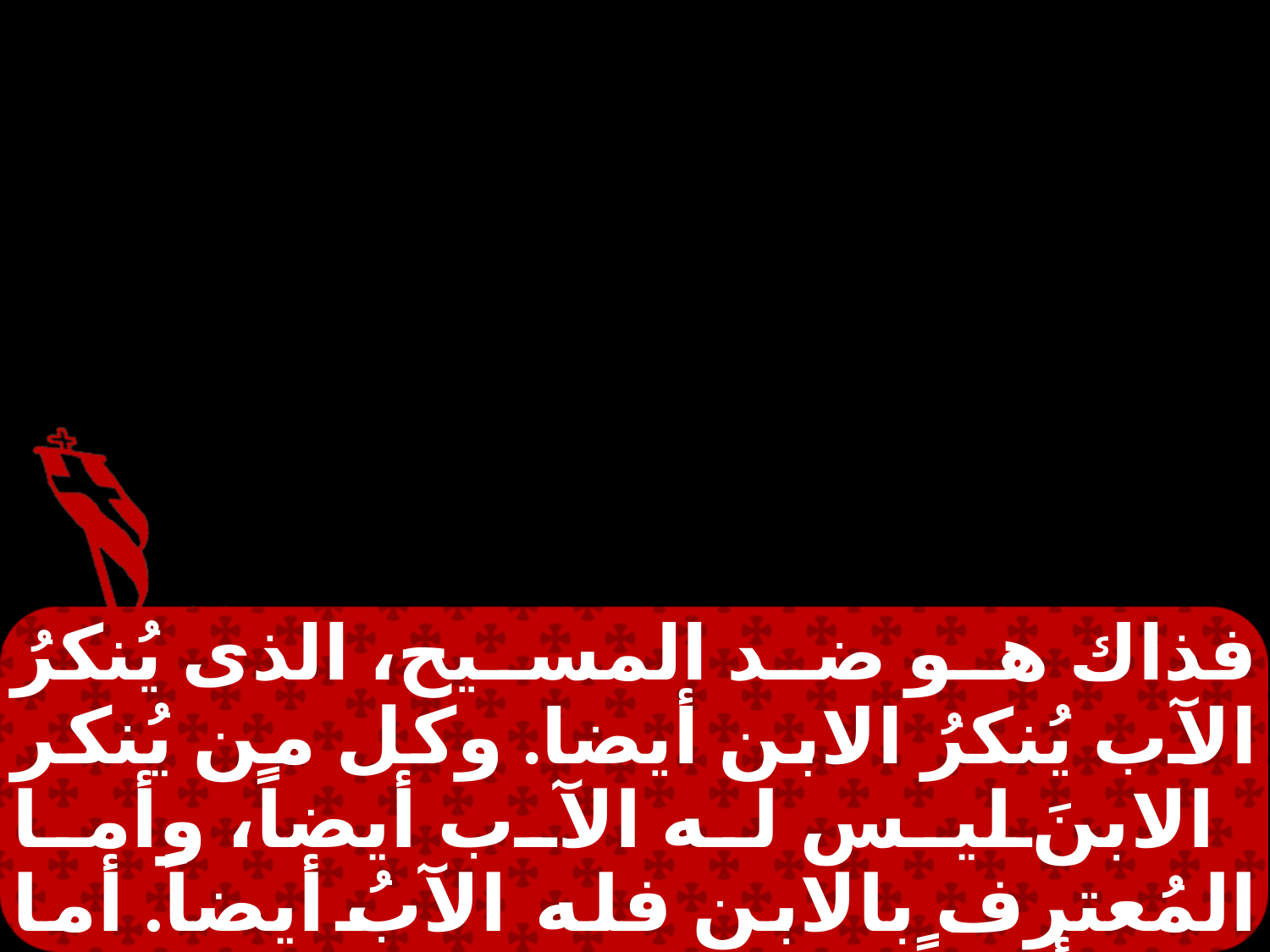

فذاك هو ضد المسيح، الذى يُنكرُ الآب يُنكرُ الابن أيضا. وكل من يُنكر الابنَ ليس له الآب أيضاً، وأما المُعترف بالابن فله الآبُ أيضاً. أما انتم أيضاً فما سمعتموه من البدءِ فليَثبتُ فيكم. إن ثبت فيكم ما